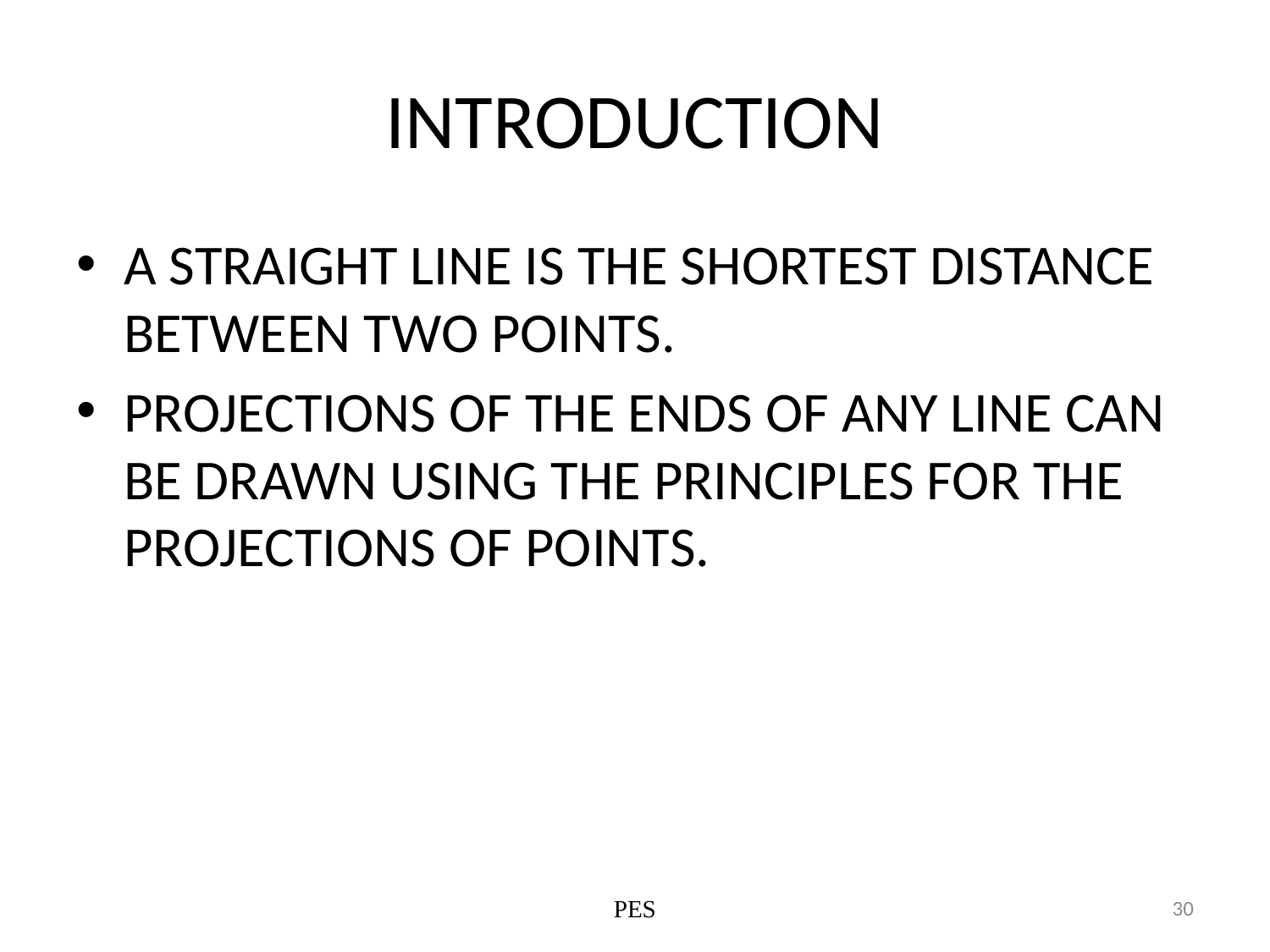

# INTRODUCTION
A STRAIGHT LINE IS THE SHORTEST DISTANCE BETWEEN TWO POINTS.
PROJECTIONS OF THE ENDS OF ANY LINE CAN BE DRAWN USING THE PRINCIPLES FOR THE PROJECTIONS OF POINTS.
PES
30